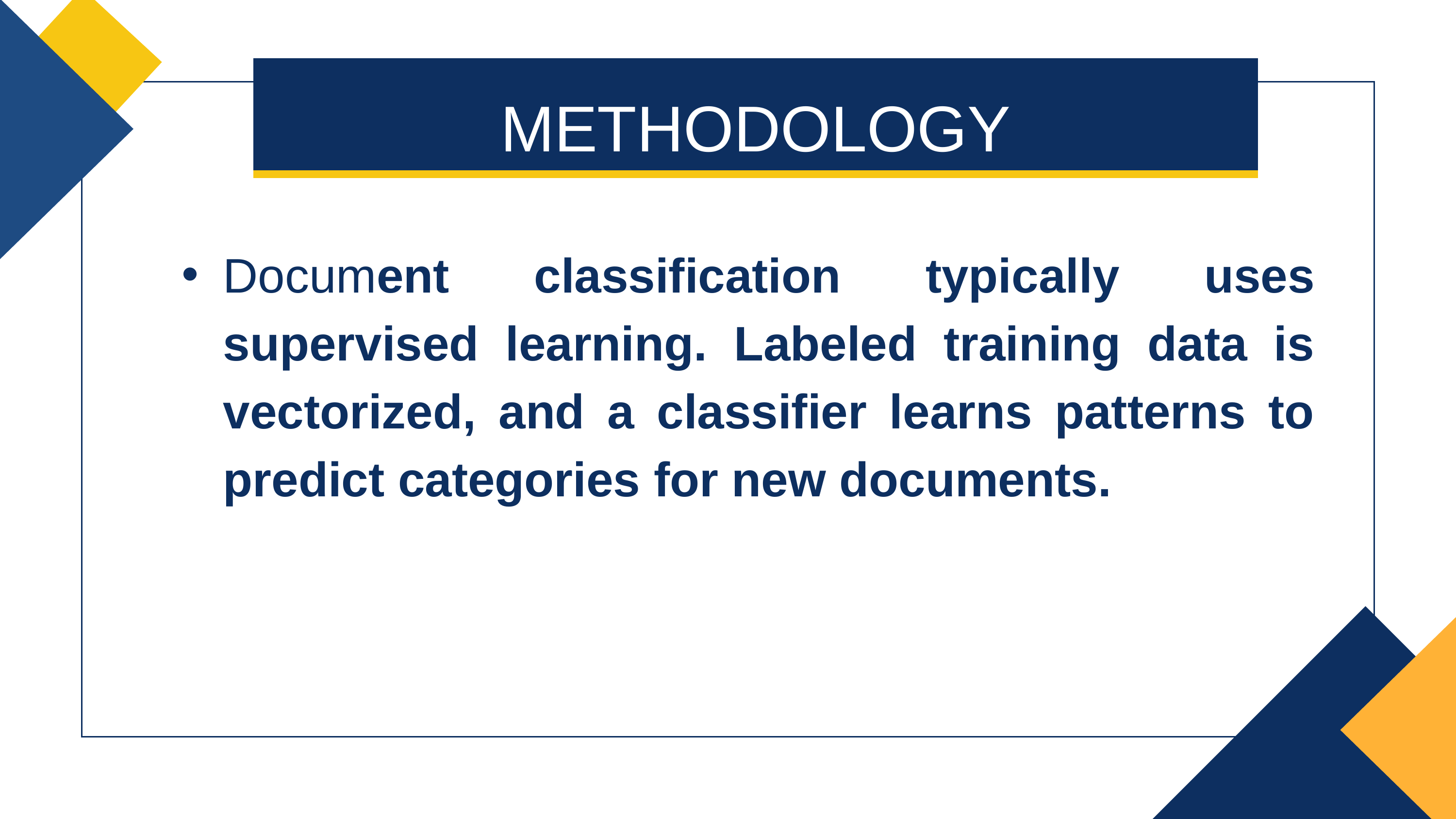

METHODOLOGY

Document classification typically uses supervised learning. Labeled training data is vectorized, and a classifier learns patterns to predict categories for new documents.